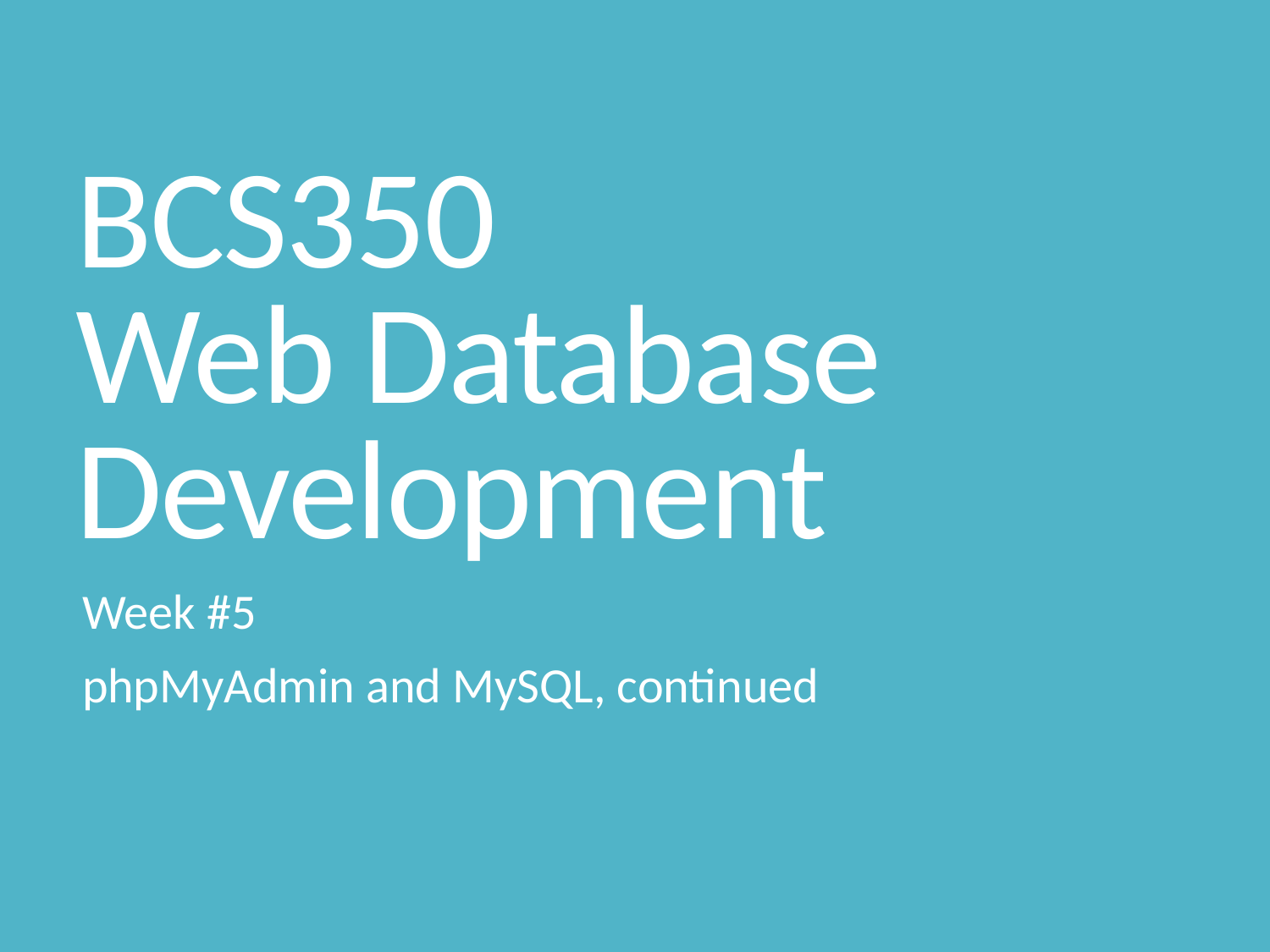

# BCS350 Web Database Development
Week #5
phpMyAdmin and MySQL, continued